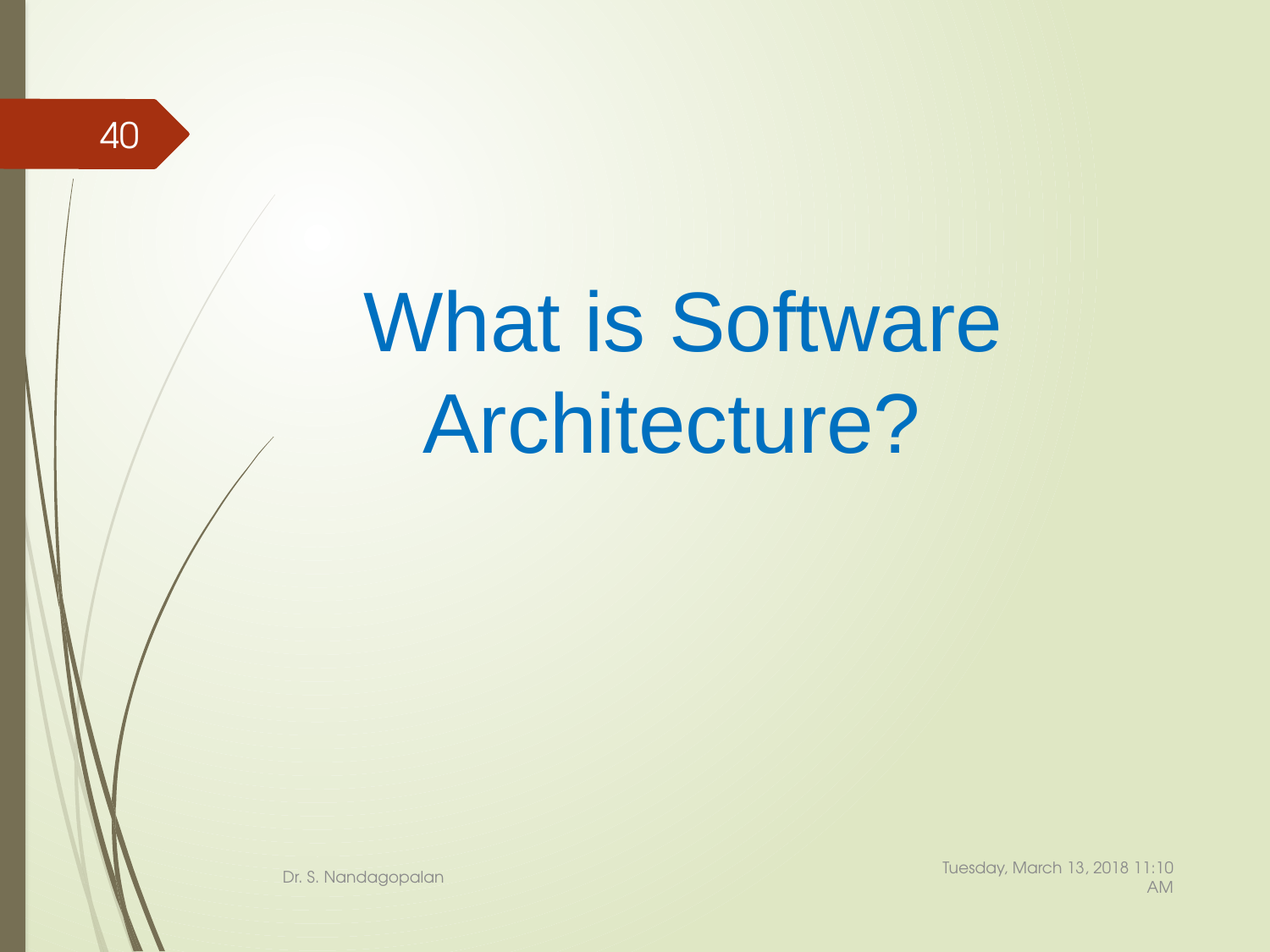

40
# What is Software Architecture?
Tuesday, March 13, 2018 11:10 AM
Dr. S. Nandagopalan